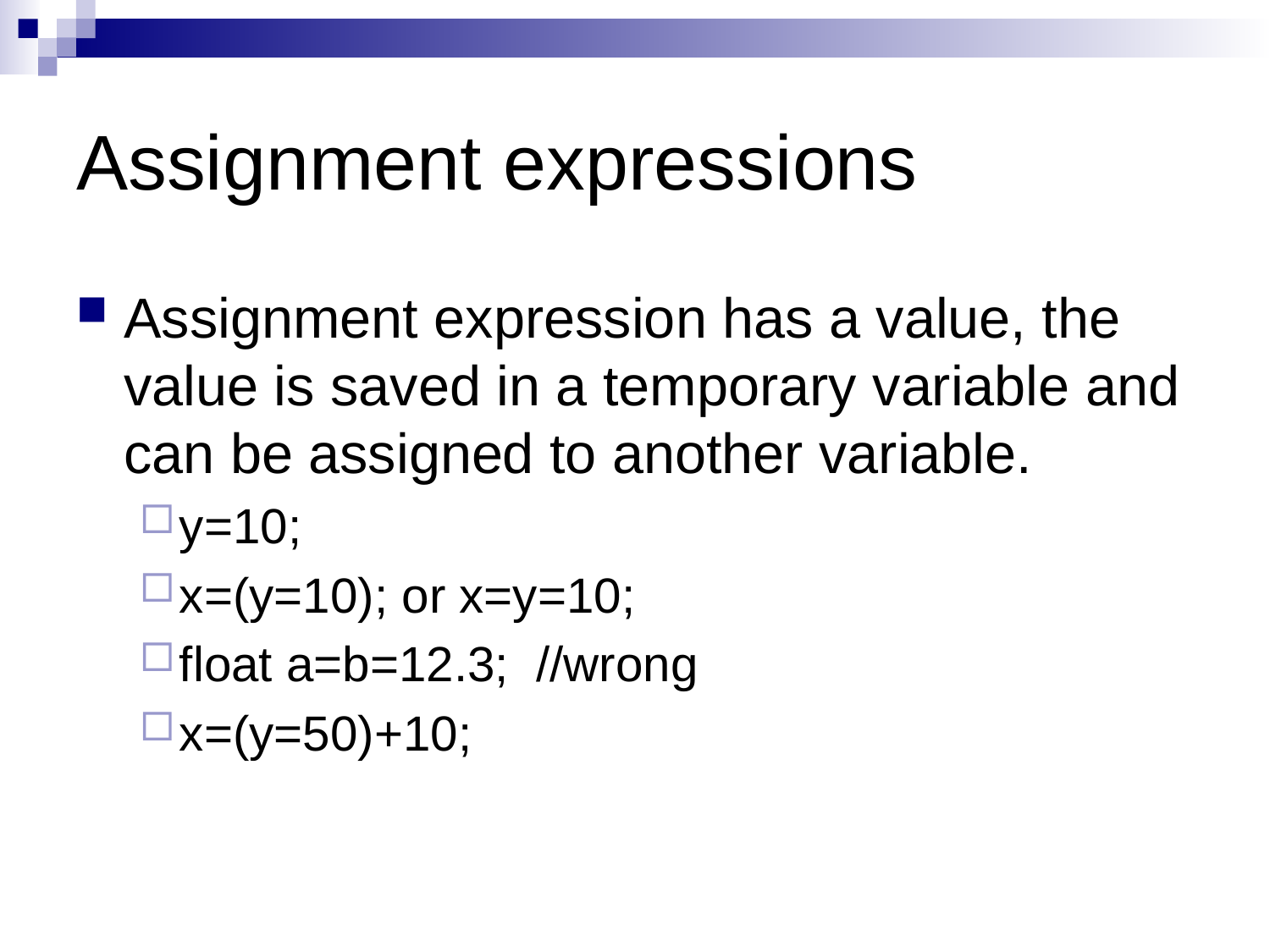

# Assignment expressions
Assignment expression has a value, the value is saved in a temporary variable and can be assigned to another variable.
y=10;
x=(y=10); or x=y=10;
float a=b=12.3;  //wrong
x=(y=50)+10;